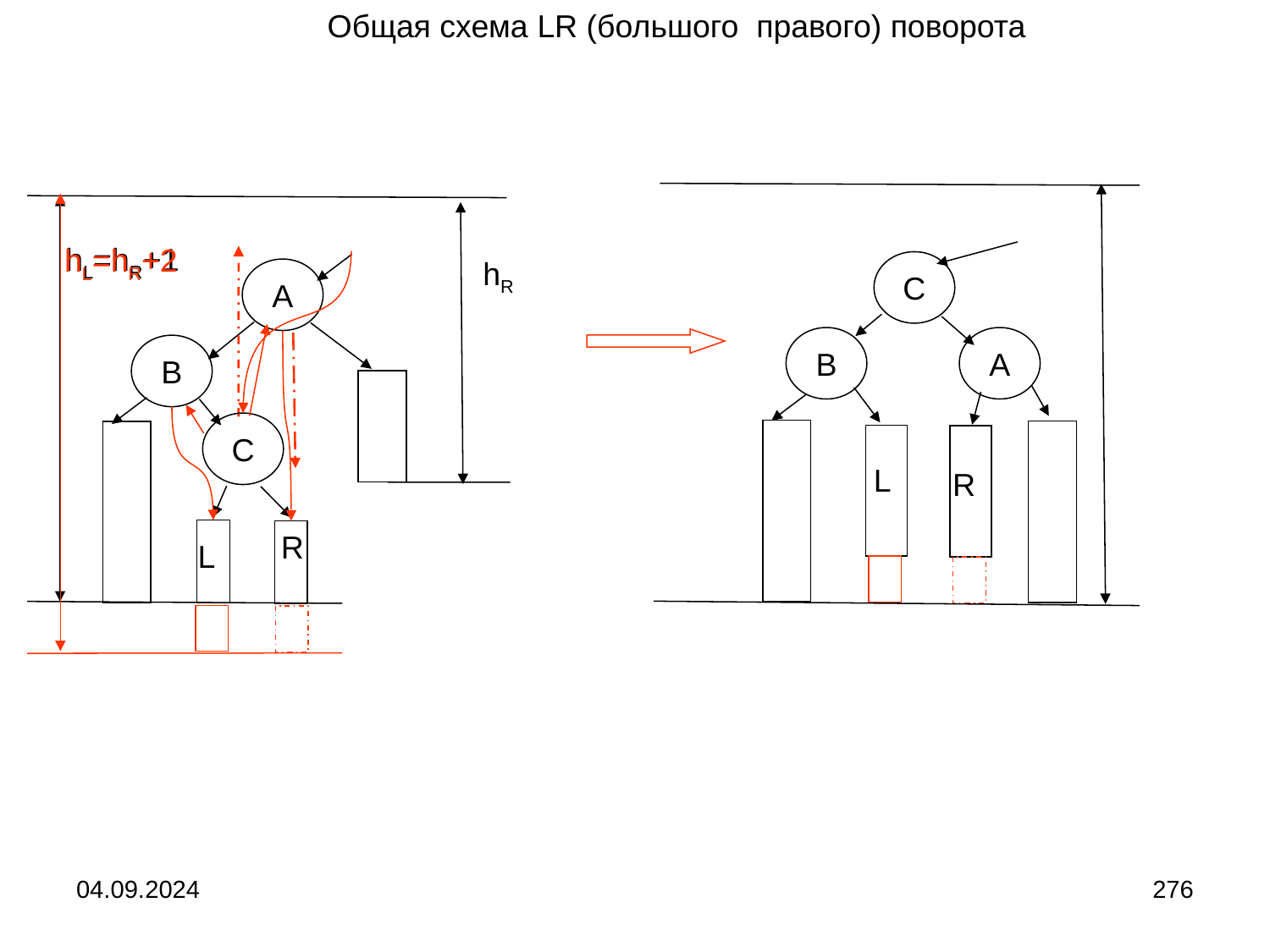

Общая схема LR (большого  правого) поворота

hL=hR+1
hL=hR+2

hR
С

A

B
A

B

С

L
R

R

L

04.09.2024
276